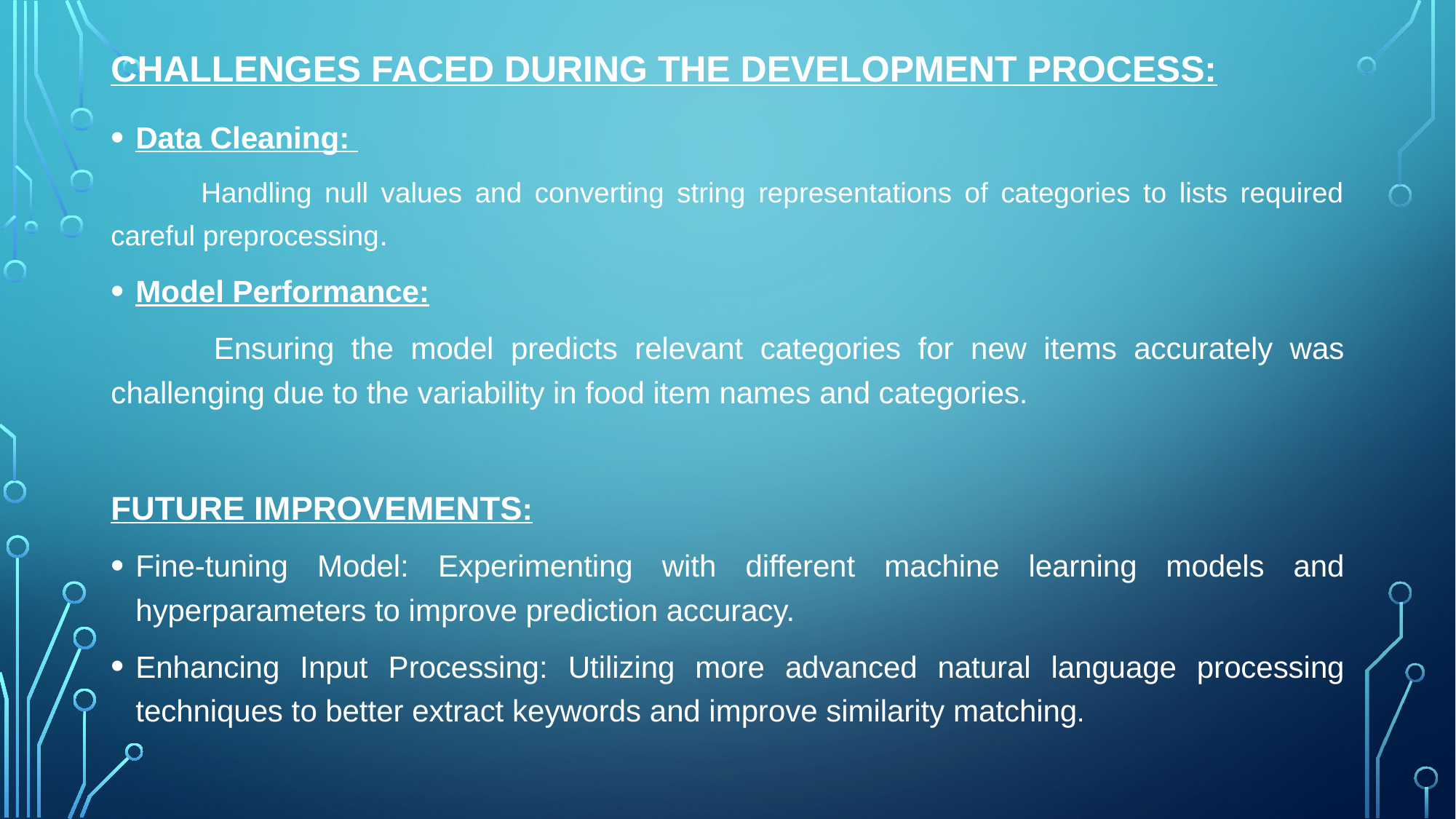

# CHALLENGES FACED DURING THE DEVELOPMENT PROCESS:
Data Cleaning:
       Handling null values and converting string representations of categories to lists required careful preprocessing.
Model Performance:
      Ensuring the model predicts relevant categories for new items accurately was challenging due to the variability in food item names and categories.

FUTURE IMPROVEMENTS:
Fine-tuning Model: Experimenting with different machine learning models and hyperparameters to improve prediction accuracy.
Enhancing Input Processing: Utilizing more advanced natural language processing techniques to better extract keywords and improve similarity matching.